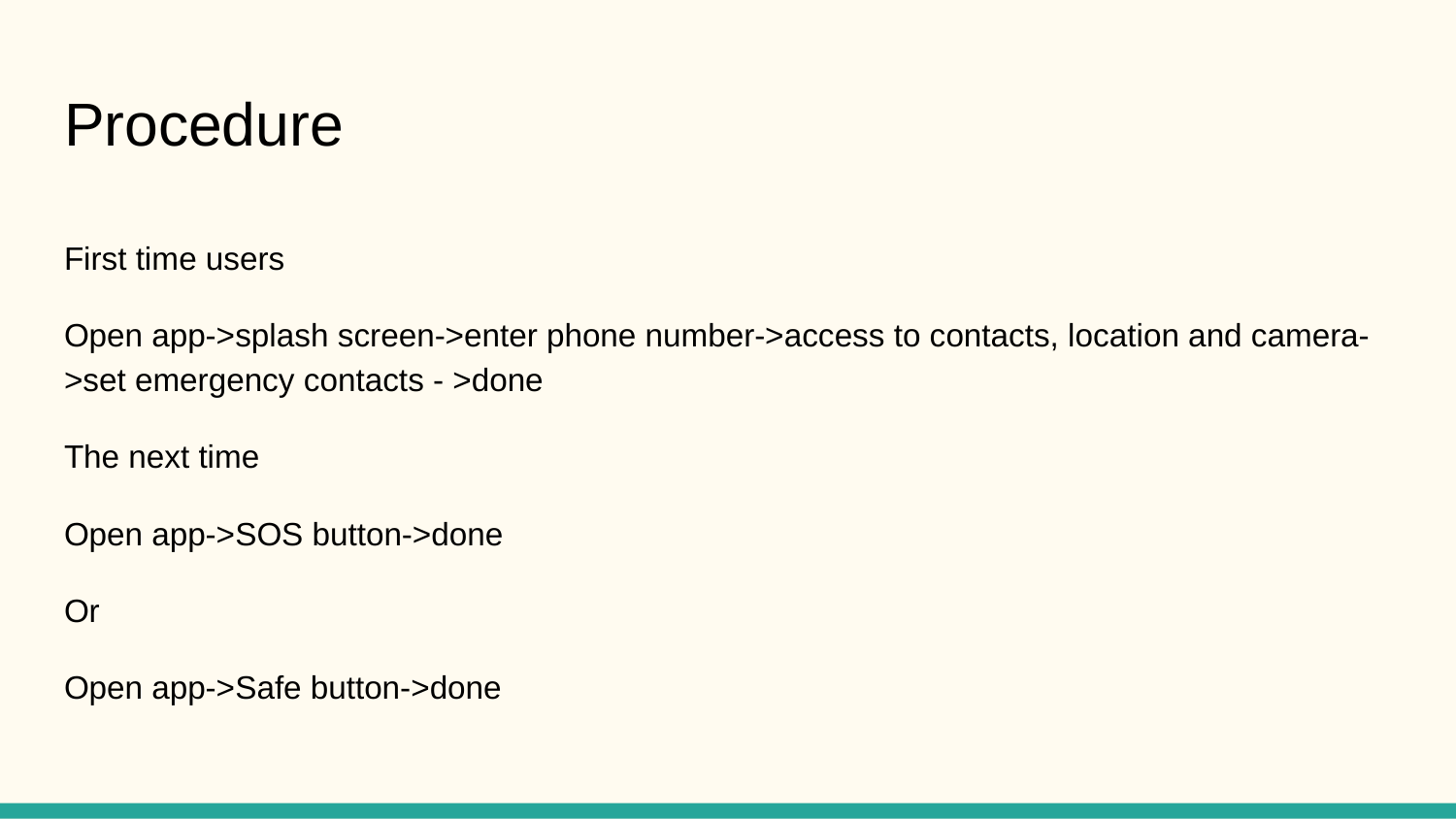

# Procedure
First time users
Open app->splash screen->enter phone number->access to contacts, location and camera->set emergency contacts - >done
The next time
Open app->SOS button->done
Or
Open app->Safe button->done